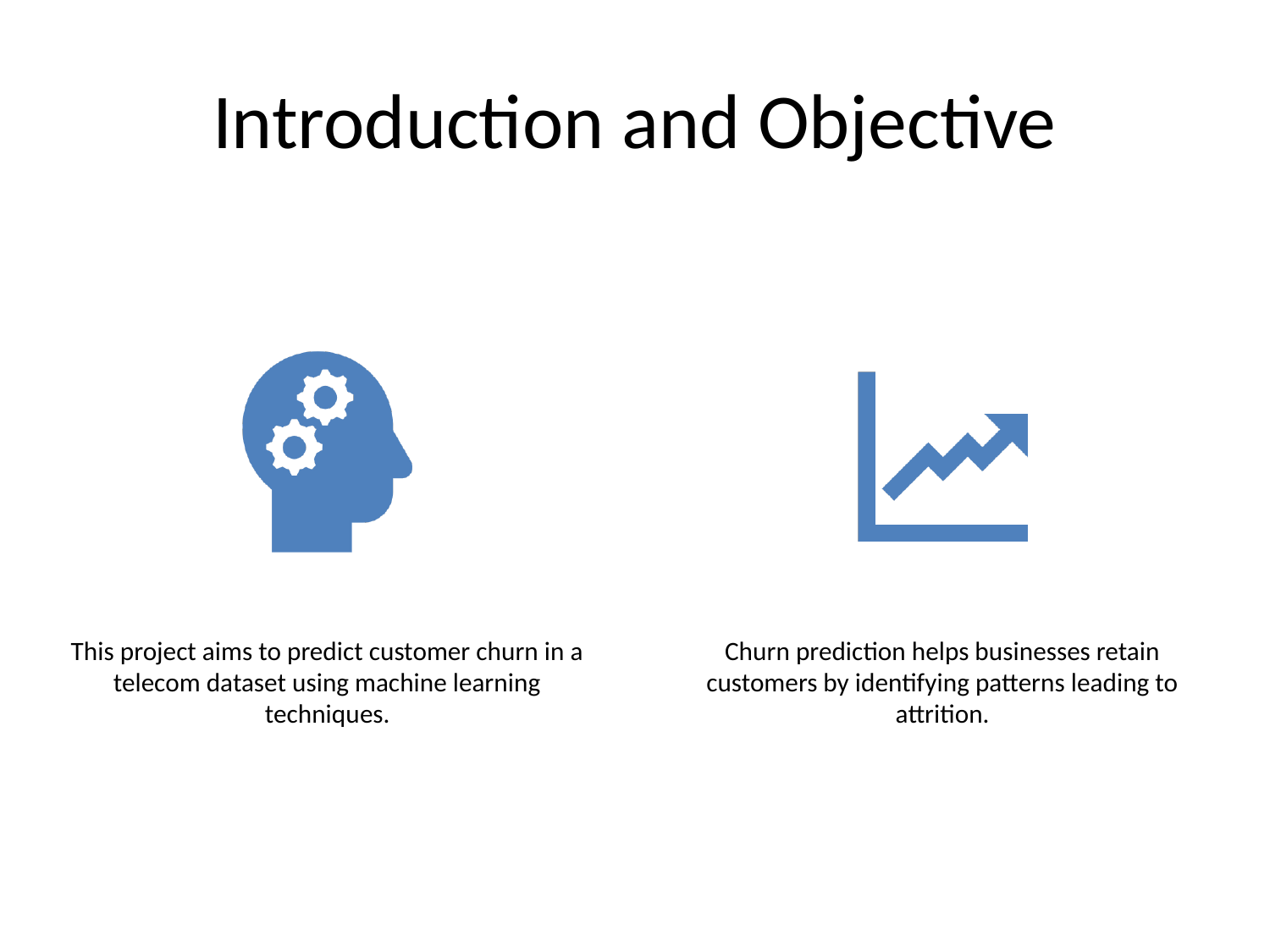

# Introduction and Objective
This project aims to predict customer churn in a telecom dataset using machine learning techniques.
Churn prediction helps businesses retain customers by identifying patterns leading to attrition.